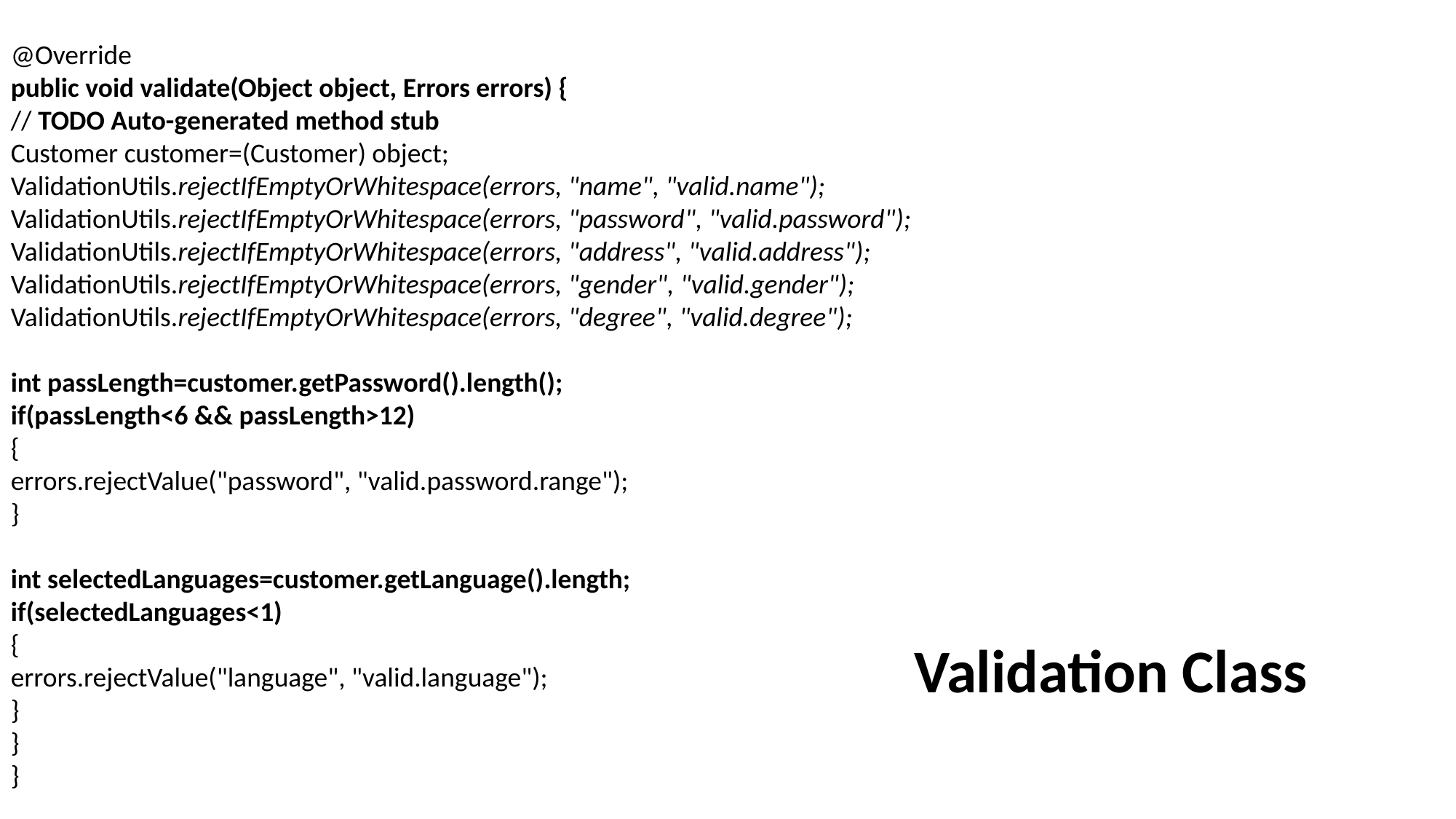

@Override
public void validate(Object object, Errors errors) {
// TODO Auto-generated method stub
Customer customer=(Customer) object;
ValidationUtils.rejectIfEmptyOrWhitespace(errors, "name", "valid.name");
ValidationUtils.rejectIfEmptyOrWhitespace(errors, "password", "valid.password");
ValidationUtils.rejectIfEmptyOrWhitespace(errors, "address", "valid.address");
ValidationUtils.rejectIfEmptyOrWhitespace(errors, "gender", "valid.gender");
ValidationUtils.rejectIfEmptyOrWhitespace(errors, "degree", "valid.degree");

int passLength=customer.getPassword().length();
if(passLength<6 && passLength>12)
{
errors.rejectValue("password", "valid.password.range");
}

int selectedLanguages=customer.getLanguage().length;
if(selectedLanguages<1)
{
errors.rejectValue("language", "valid.language");
}
}
}
Validation Class